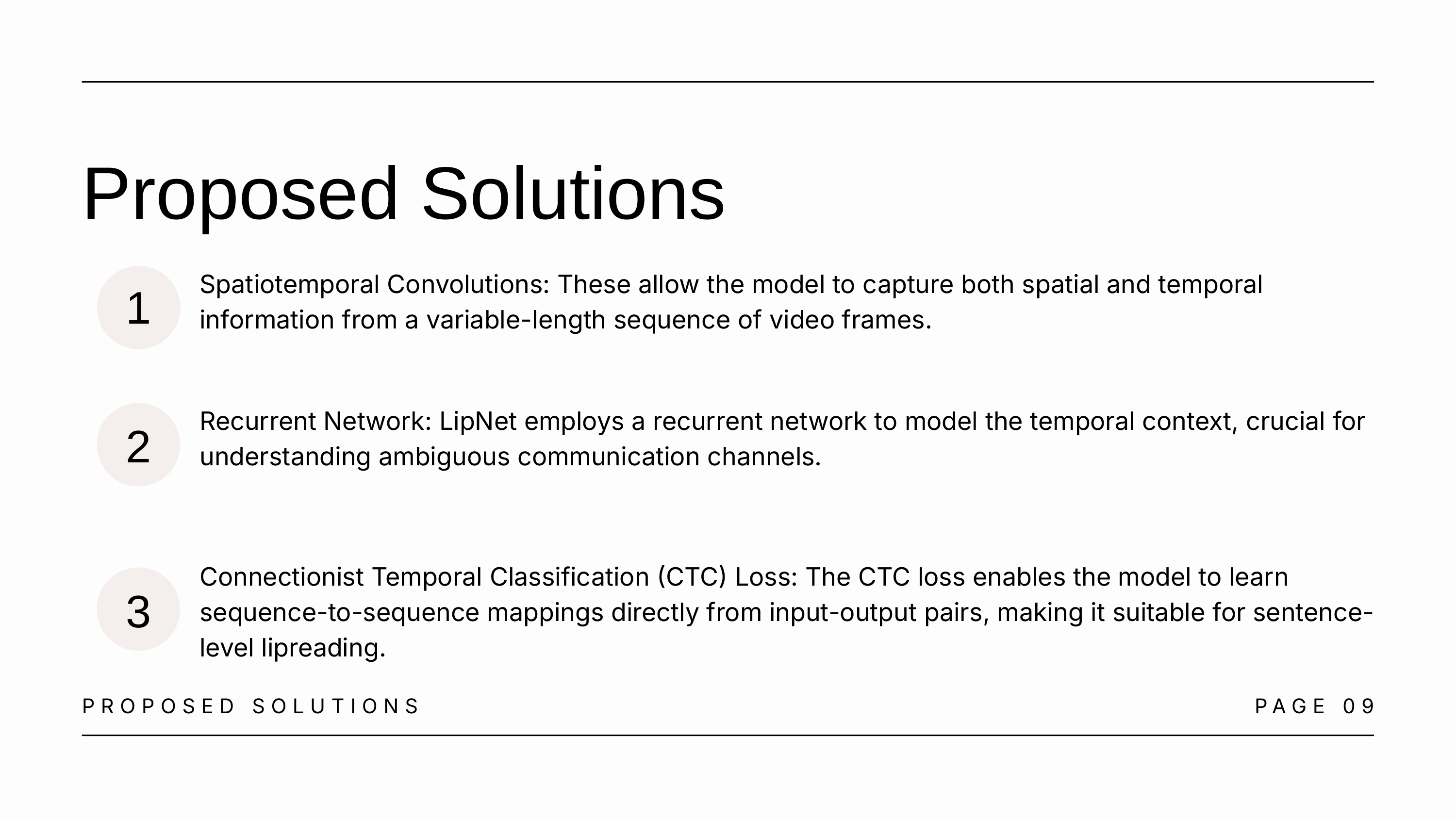

Proposed Solutions
Spatiotemporal Convolutions: These allow the model to capture both spatial and temporal information from a variable-length sequence of video frames.

1
Recurrent Network: LipNet employs a recurrent network to model the temporal context, crucial for understanding ambiguous communication channels.

2
Connectionist Temporal Classification (CTC) Loss: The CTC loss enables the model to learn sequence-to-sequence mappings directly from input-output pairs, making it suitable for sentence-level lipreading.

3
PROPOSED SOLUTIONS
PAGE 09